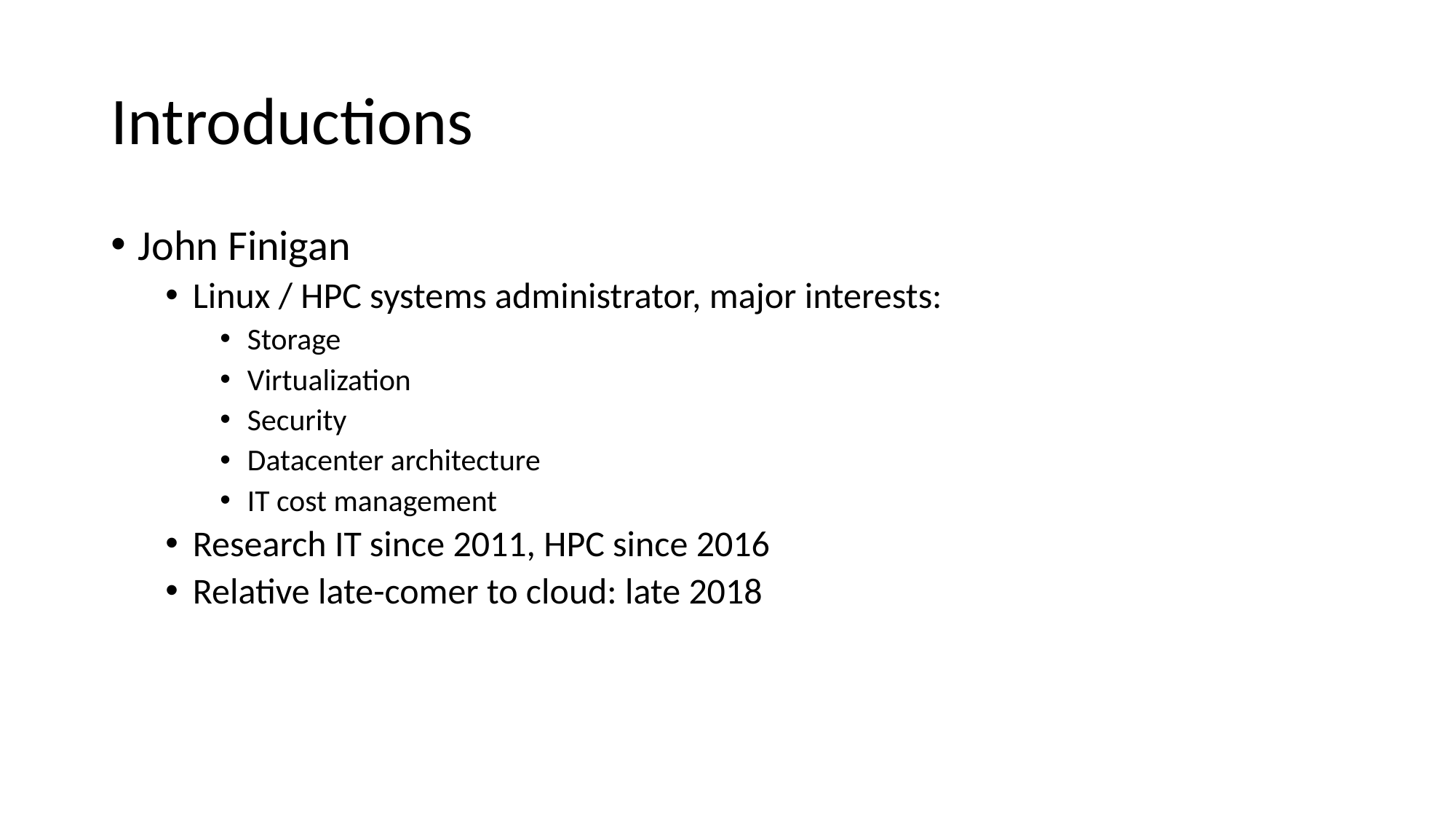

# Introductions
John Finigan
Linux / HPC systems administrator, major interests:
Storage
Virtualization
Security
Datacenter architecture
IT cost management
Research IT since 2011, HPC since 2016
Relative late-comer to cloud: late 2018